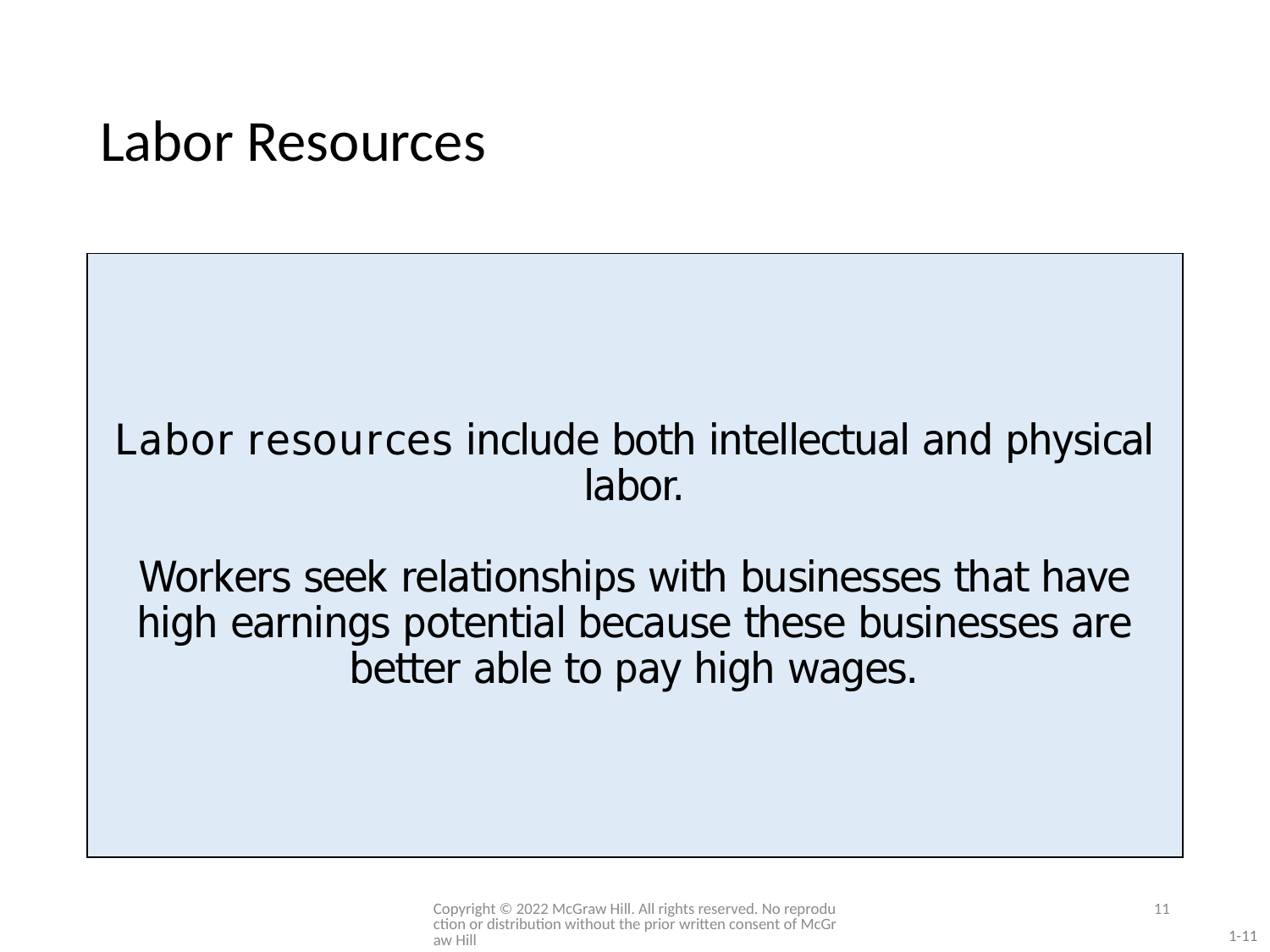

# Labor Resources
Labor resources include both intellectual and physical labor.
Workers seek relationships with businesses that have high earnings potential because these businesses are better able to pay high wages.
Copyright © 2022 McGraw Hill. All rights reserved. No reproduction or distribution without the prior written consent of McGraw Hill
11